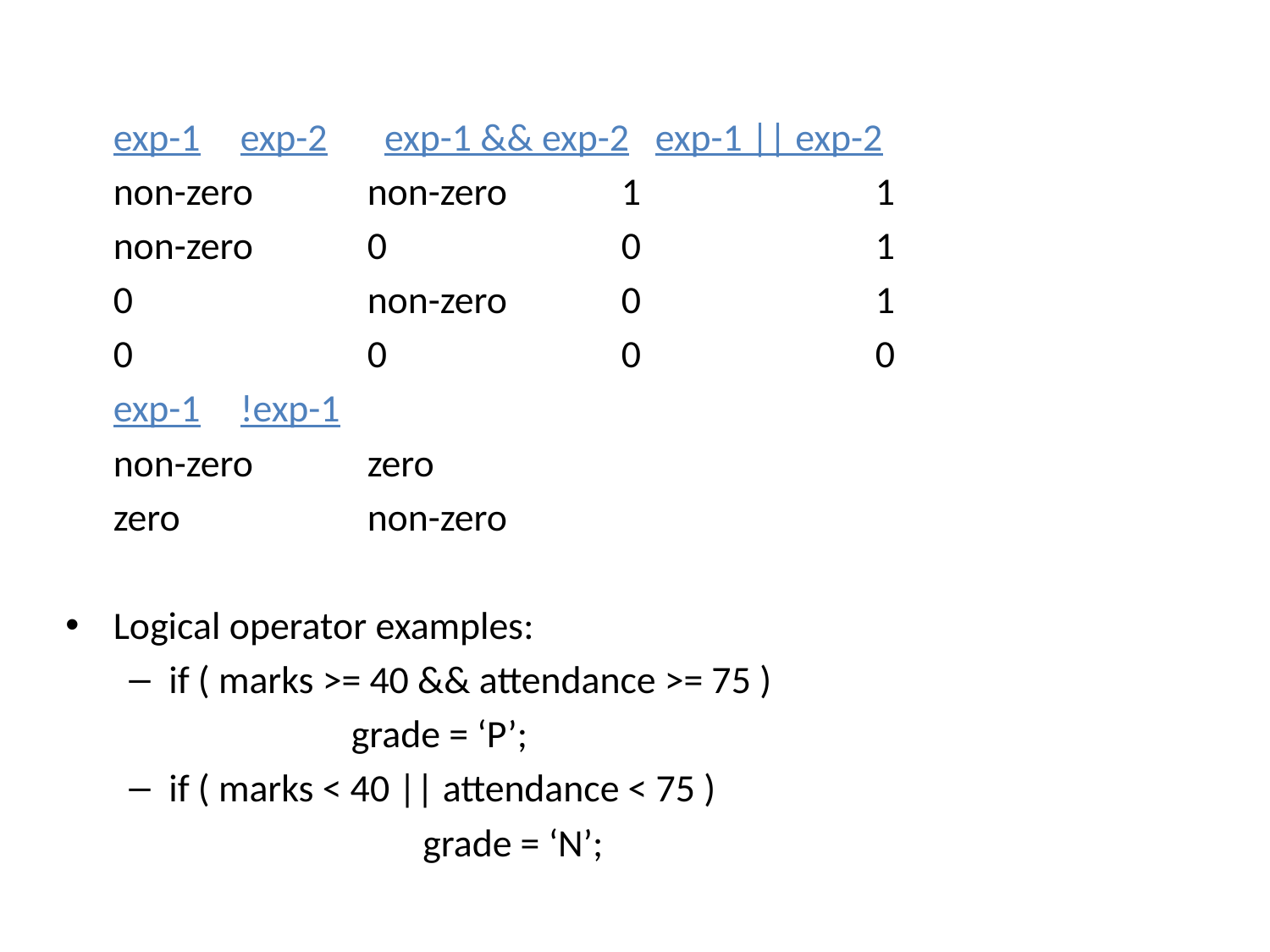

exp-1	exp-2	  exp-1 && exp-2   exp-1 || exp-2
	non-zero	non-zero	1		1
	non-zero	0		0		1
	0		non-zero	0		1
	0		0		0		0
	exp-1	!exp-1
	non-zero	zero
	zero		non-zero

Logical operator examples:
if ( marks >= 40 && attendance >= 75 )
		grade = ‘P’;
if ( marks < 40 || attendance < 75 )
			grade = ‘N’;